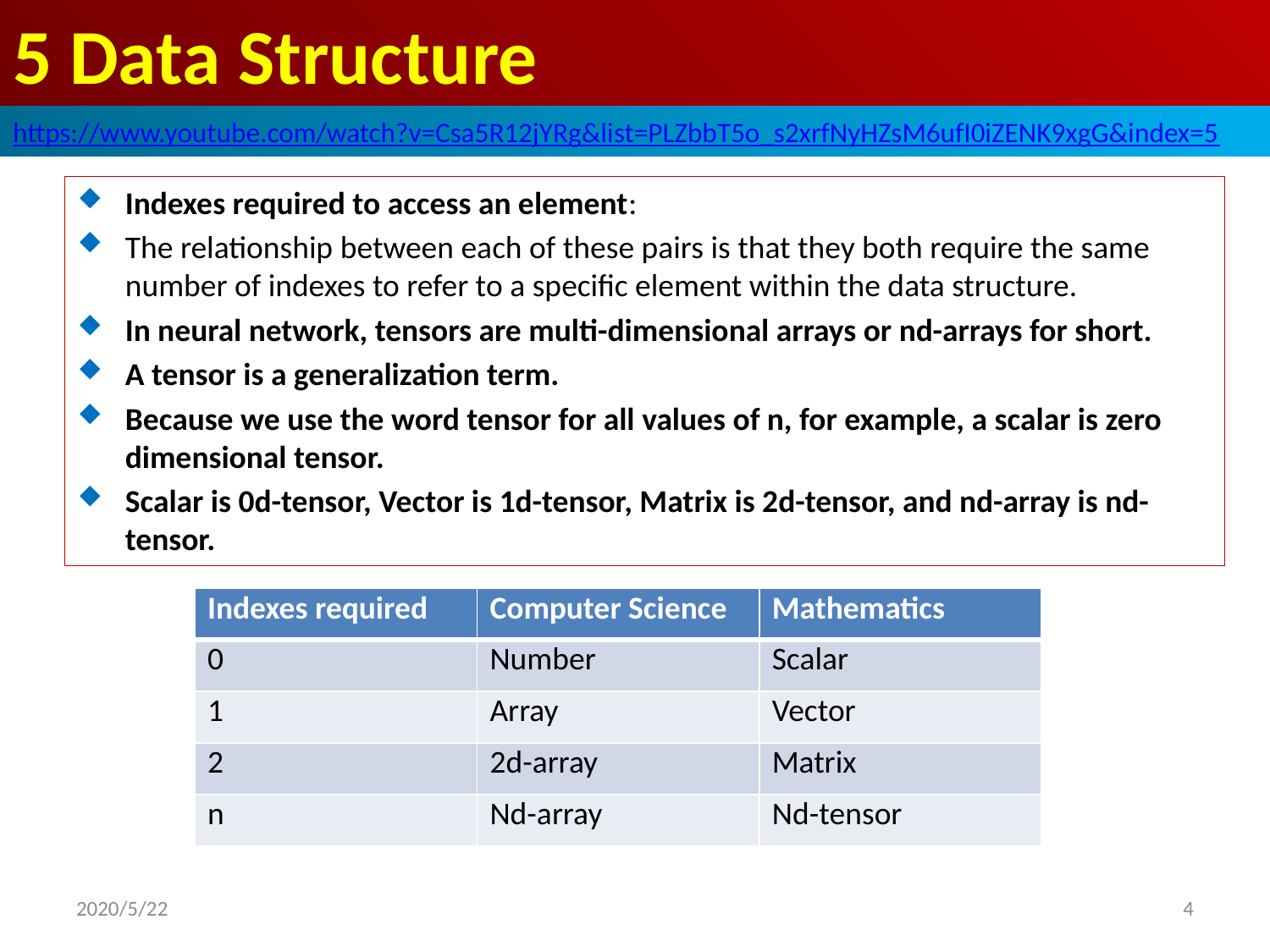

# 5 Data Structure
https://www.youtube.com/watch?v=Csa5R12jYRg&list=PLZbbT5o_s2xrfNyHZsM6ufI0iZENK9xgG&index=5
Indexes required to access an element:
The relationship between each of these pairs is that they both require the same number of indexes to refer to a specific element within the data structure.
In neural network, tensors are multi-dimensional arrays or nd-arrays for short.
A tensor is a generalization term.
Because we use the word tensor for all values of n, for example, a scalar is zero dimensional tensor.
Scalar is 0d-tensor, Vector is 1d-tensor, Matrix is 2d-tensor, and nd-array is nd-tensor.
| Indexes required | Computer Science | Mathematics |
| --- | --- | --- |
| 0 | Number | Scalar |
| 1 | Array | Vector |
| 2 | 2d-array | Matrix |
| n | Nd-array | Nd-tensor |
2020/5/22
4